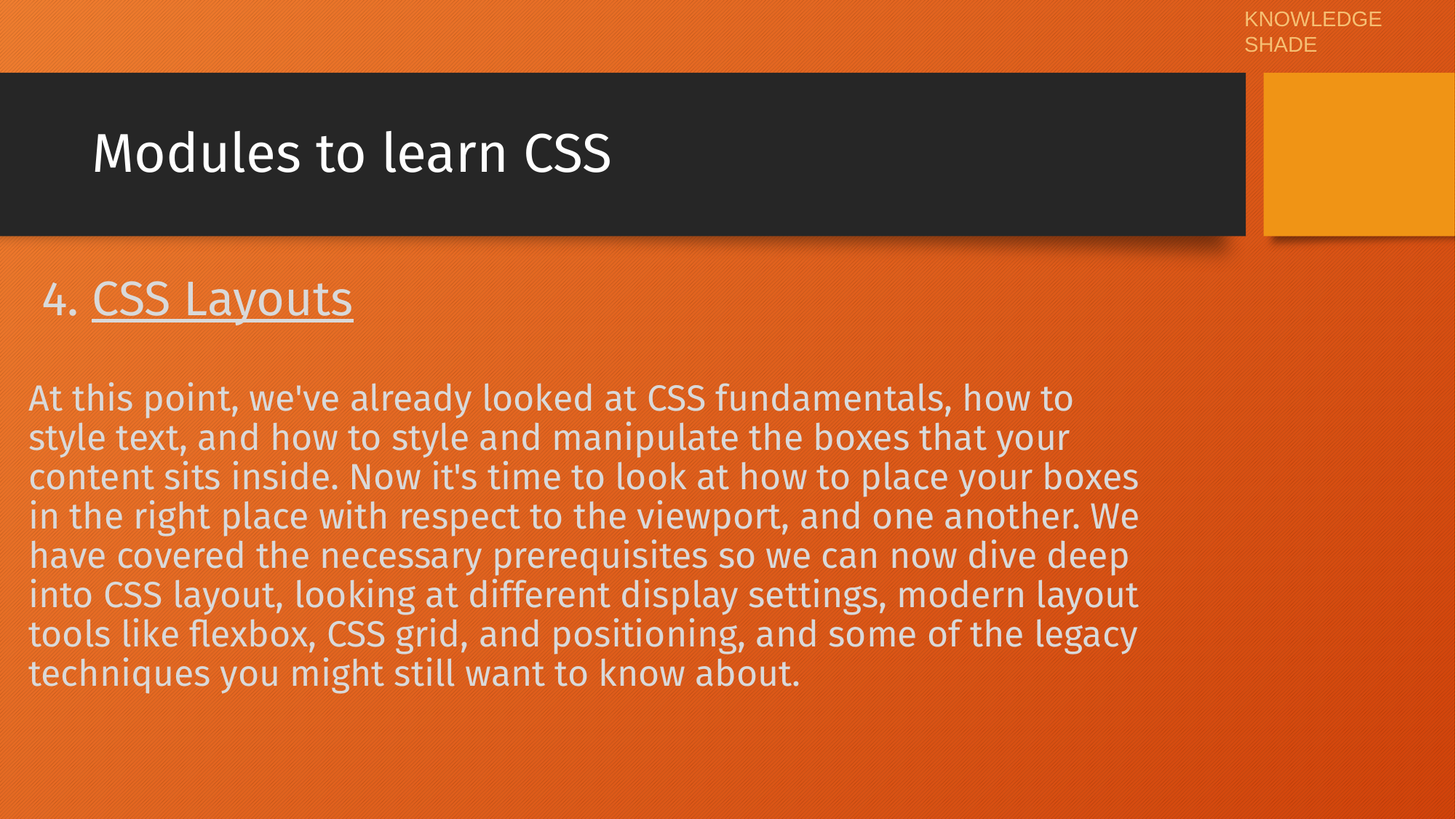

KNOWLEDGE SHADE
# Modules to learn CSS
 4. CSS Layouts

At this point, we've already looked at CSS fundamentals, how to style text, and how to style and manipulate the boxes that your content sits inside. Now it's time to look at how to place your boxes in the right place with respect to the viewport, and one another. We have covered the necessary prerequisites so we can now dive deep into CSS layout, looking at different display settings, modern layout tools like flexbox, CSS grid, and positioning, and some of the legacy techniques you might still want to know about.